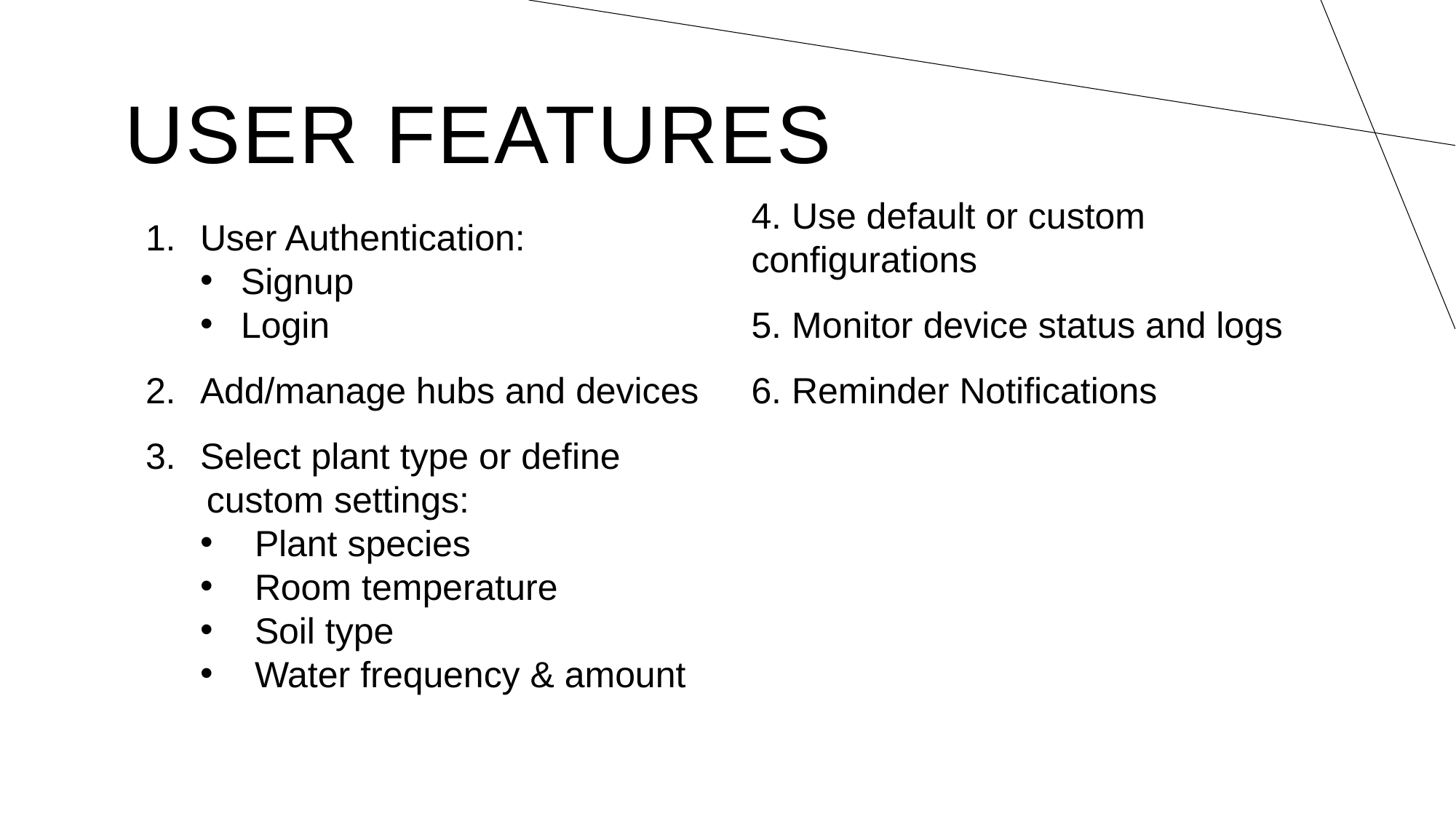

# USER FEATURES
User Authentication:
Signup
Login
Add/manage hubs and devices
Select plant type or define
      custom settings:
Plant species
Room temperature
Soil type
Water frequency & amount
4. Use default or custom configurations
5. Monitor device status and logs
6. Reminder Notifications